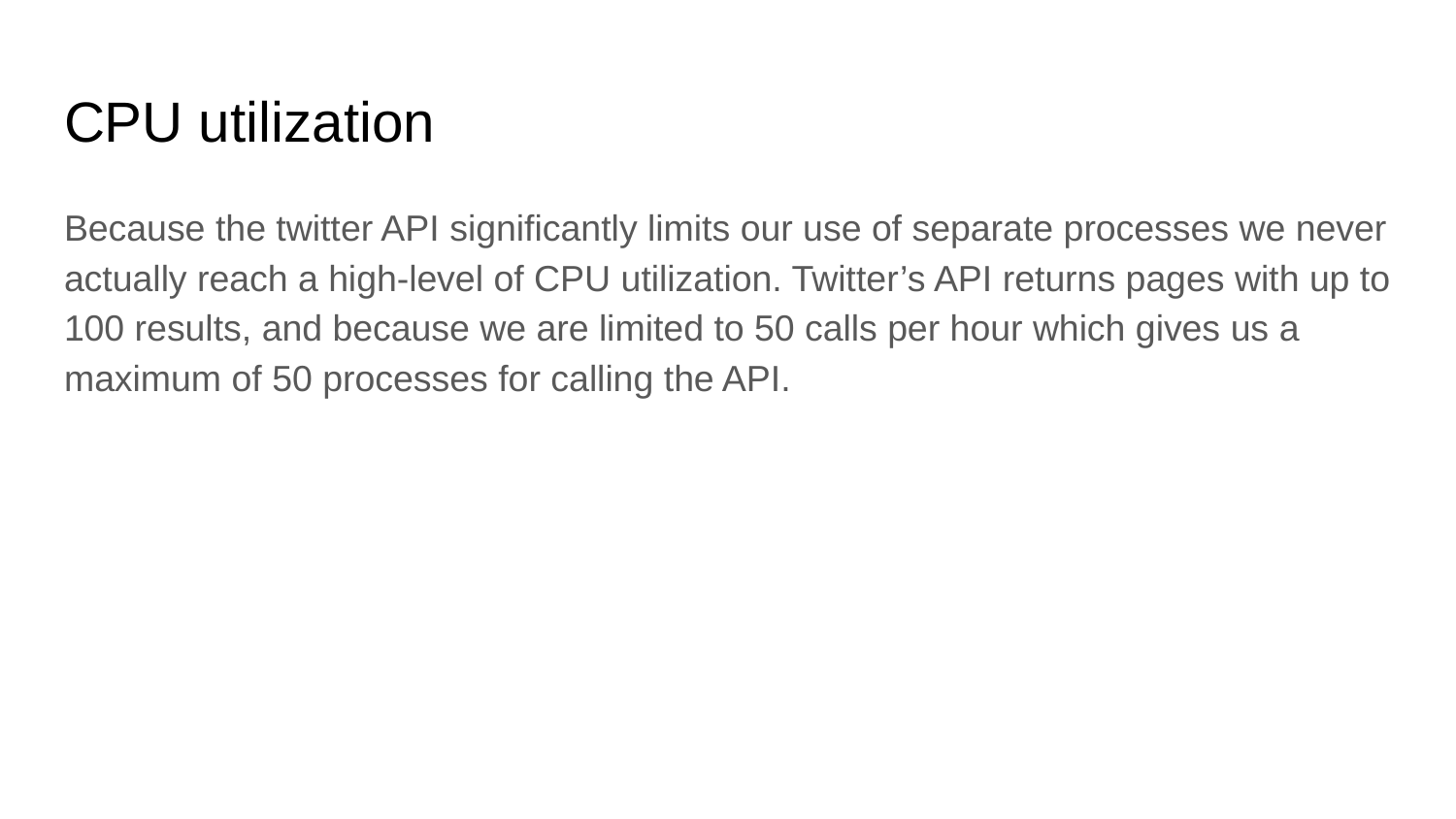

# CPU utilization
Because the twitter API significantly limits our use of separate processes we never actually reach a high-level of CPU utilization. Twitter’s API returns pages with up to 100 results, and because we are limited to 50 calls per hour which gives us a maximum of 50 processes for calling the API.